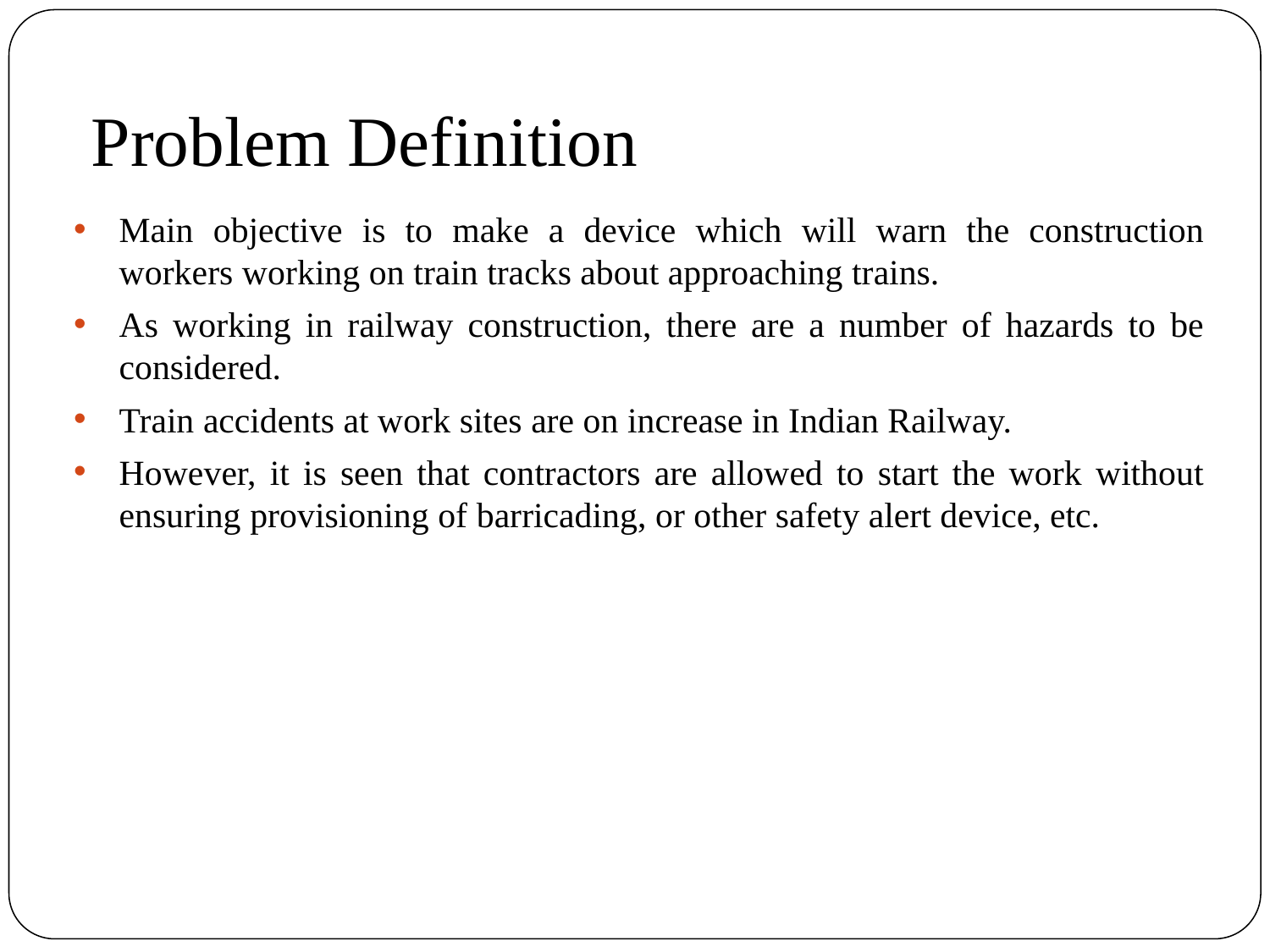

# Problem Definition
Main objective is to make a device which will warn the construction workers working on train tracks about approaching trains.
As working in railway construction, there are a number of hazards to be considered.
Train accidents at work sites are on increase in Indian Railway.
However, it is seen that contractors are allowed to start the work without ensuring provisioning of barricading, or other safety alert device, etc.